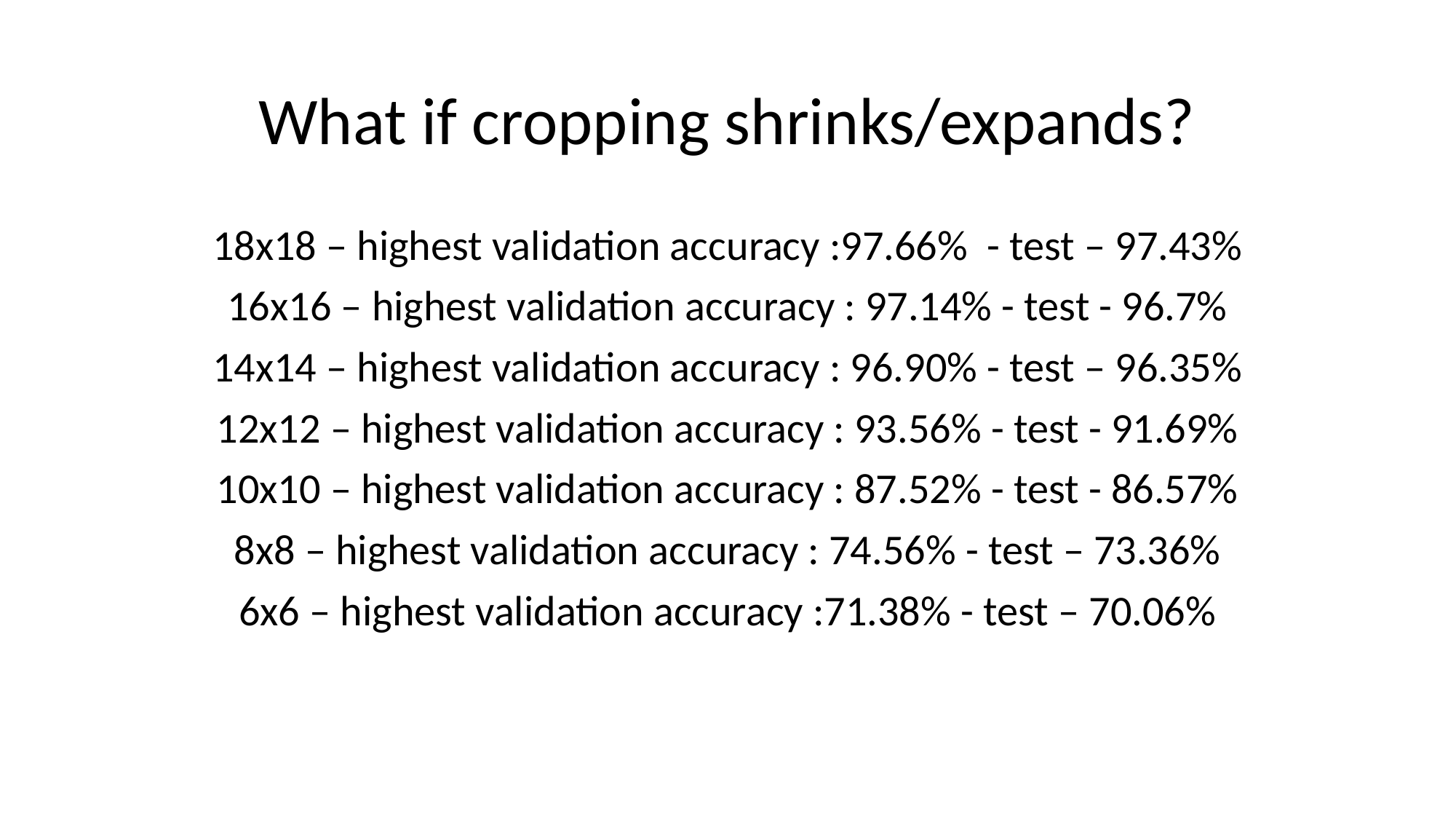

# What if cropping shrinks/expands?
18x18 – highest validation accuracy :97.66%  - test – 97.43%
16x16 – highest validation accuracy : 97.14% - test - 96.7%
14x14 – highest validation accuracy : 96.90% - test – 96.35%
12x12 – highest validation accuracy : 93.56% - test - 91.69%
10x10 – highest validation accuracy : 87.52% - test - 86.57%
8x8 – highest validation accuracy : 74.56% - test – 73.36%
6x6 – highest validation accuracy :71.38% - test – 70.06%